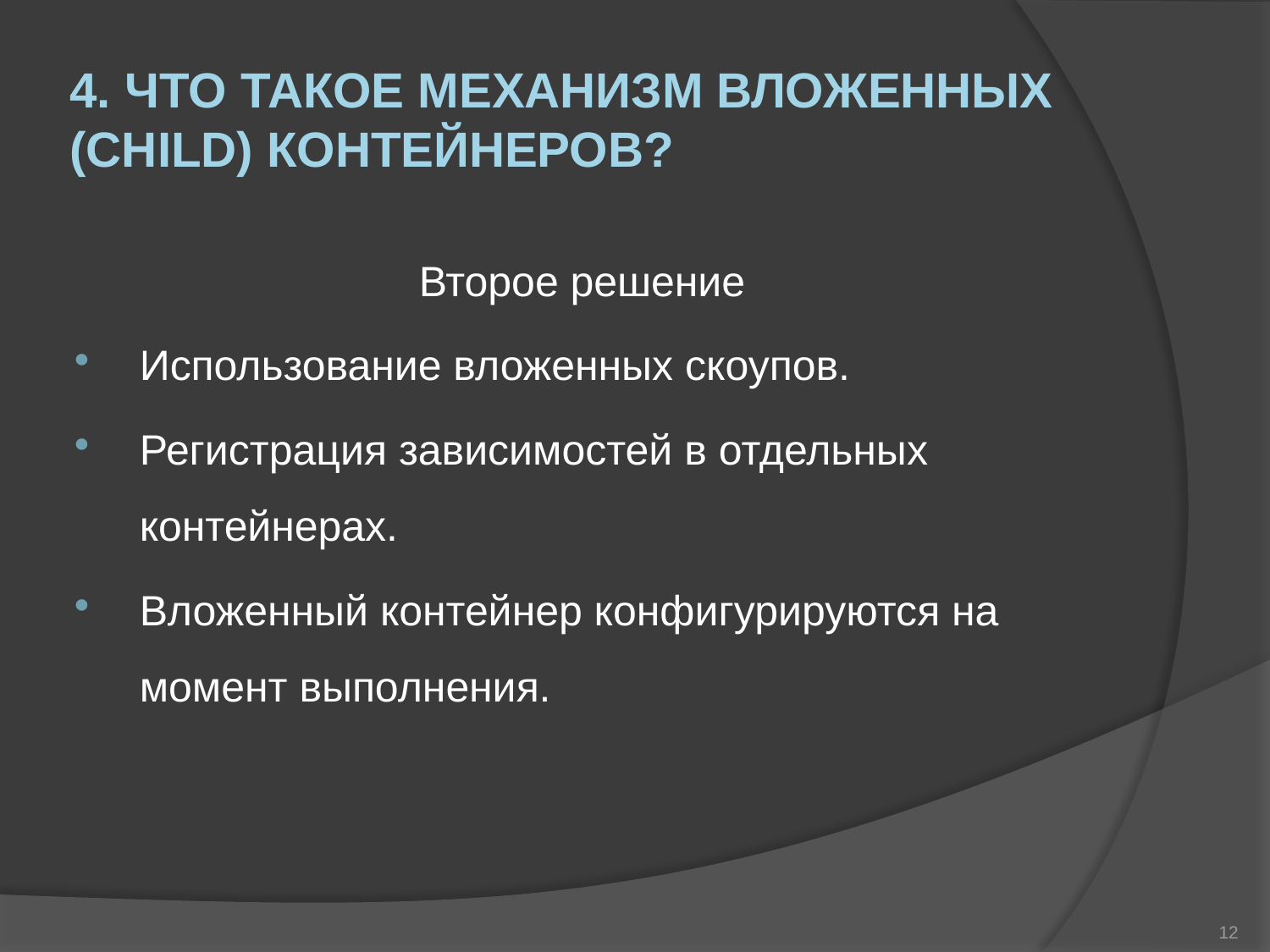

# 4. Что такое механизм вложенных (child) контейнеров?
Второе решение
Использование вложенных скоупов.
Регистрация зависимостей в отдельных контейнерах.
Вложенный контейнер конфигурируются на момент выполнения.
12